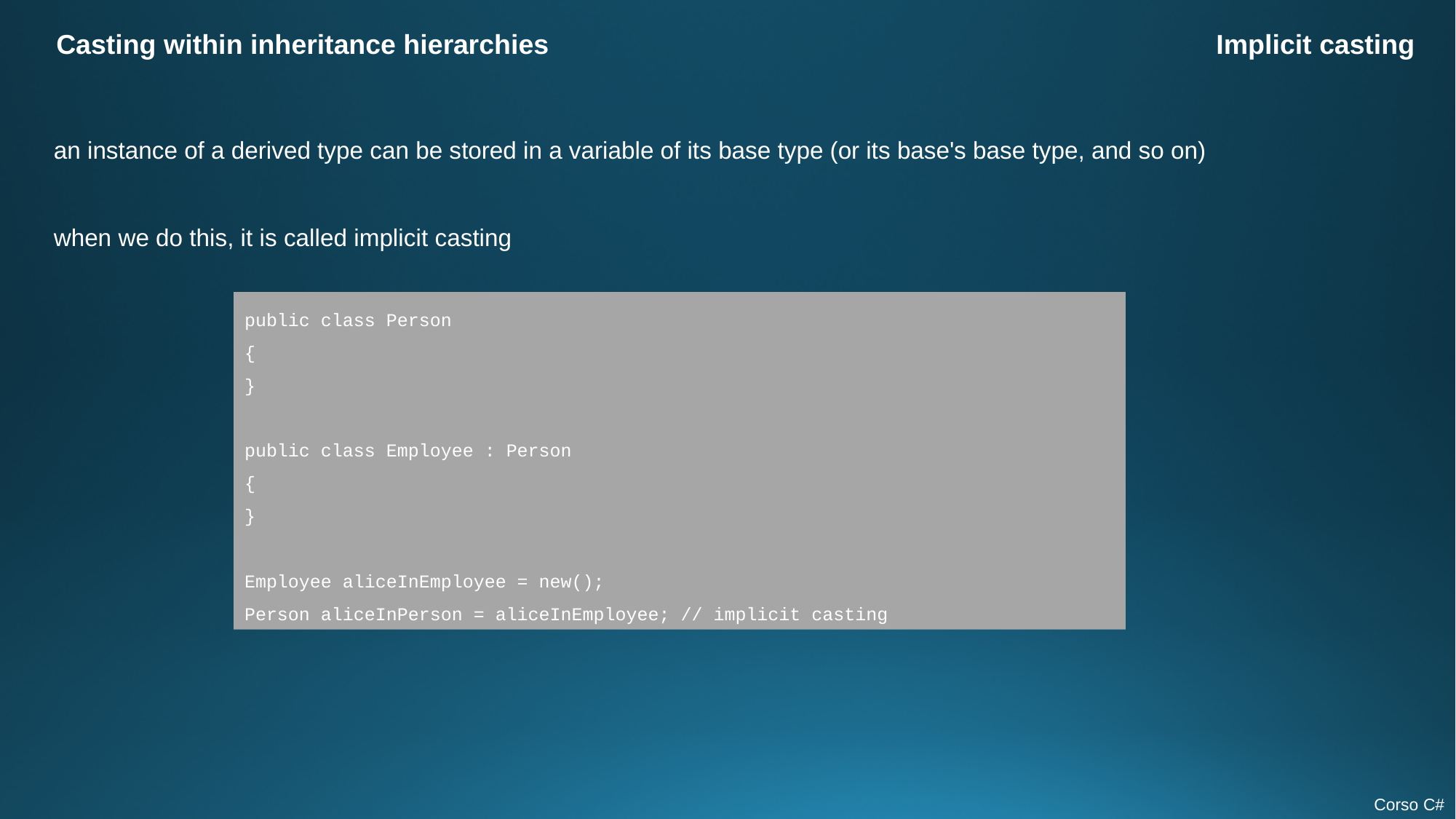

Casting within inheritance hierarchies
Implicit casting
an instance of a derived type can be stored in a variable of its base type (or its base's base type, and so on)

when we do this, it is called implicit casting
public class Person
{
}

public class Employee : Person
{
}

Employee aliceInEmployee = new();
Person aliceInPerson = aliceInEmployee; // implicit casting
Corso C#